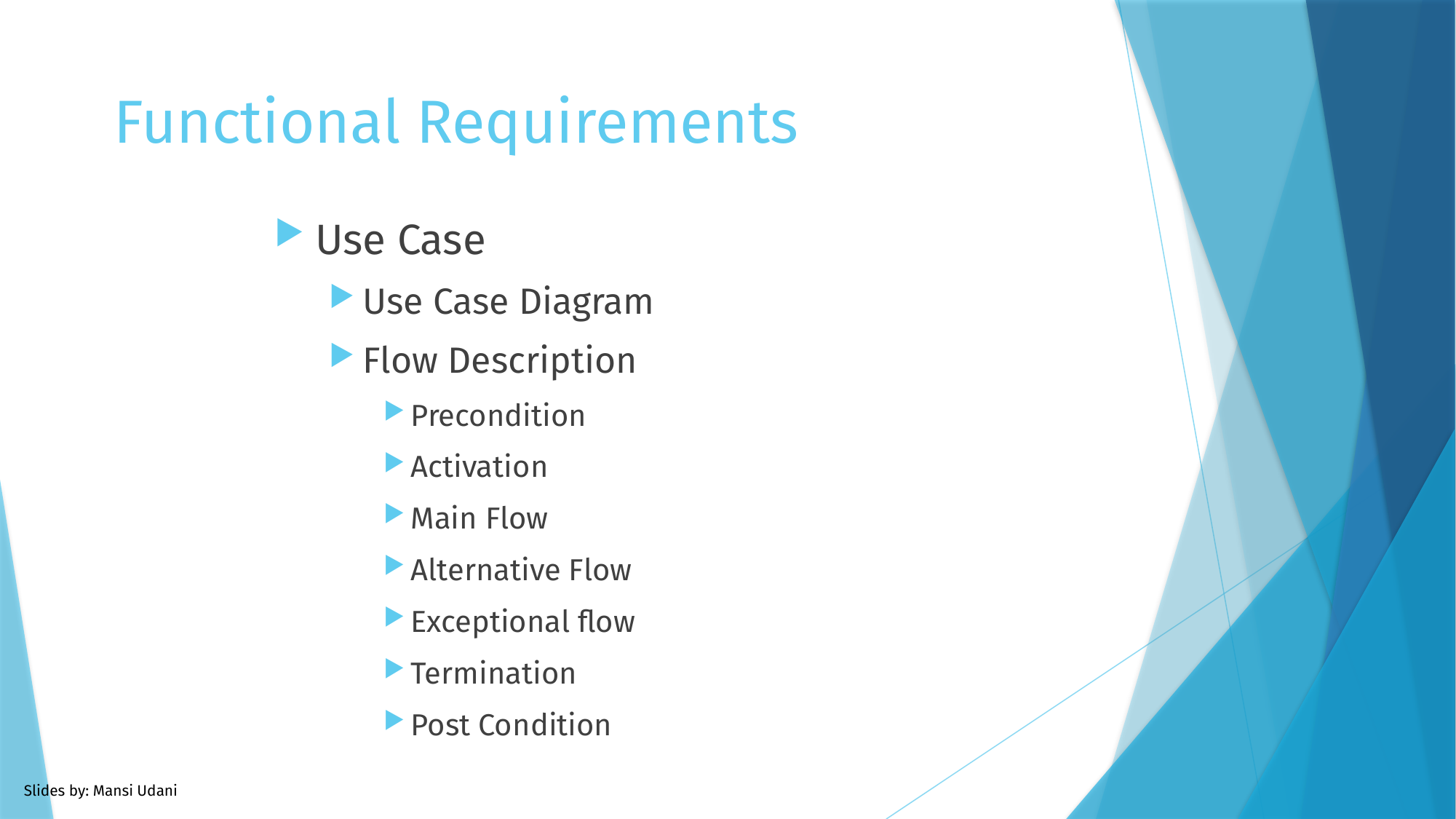

# Functional Requirements
Use Case
Use Case Diagram
Flow Description
Precondition
Activation
Main Flow
Alternative Flow
Exceptional flow
Termination
Post Condition